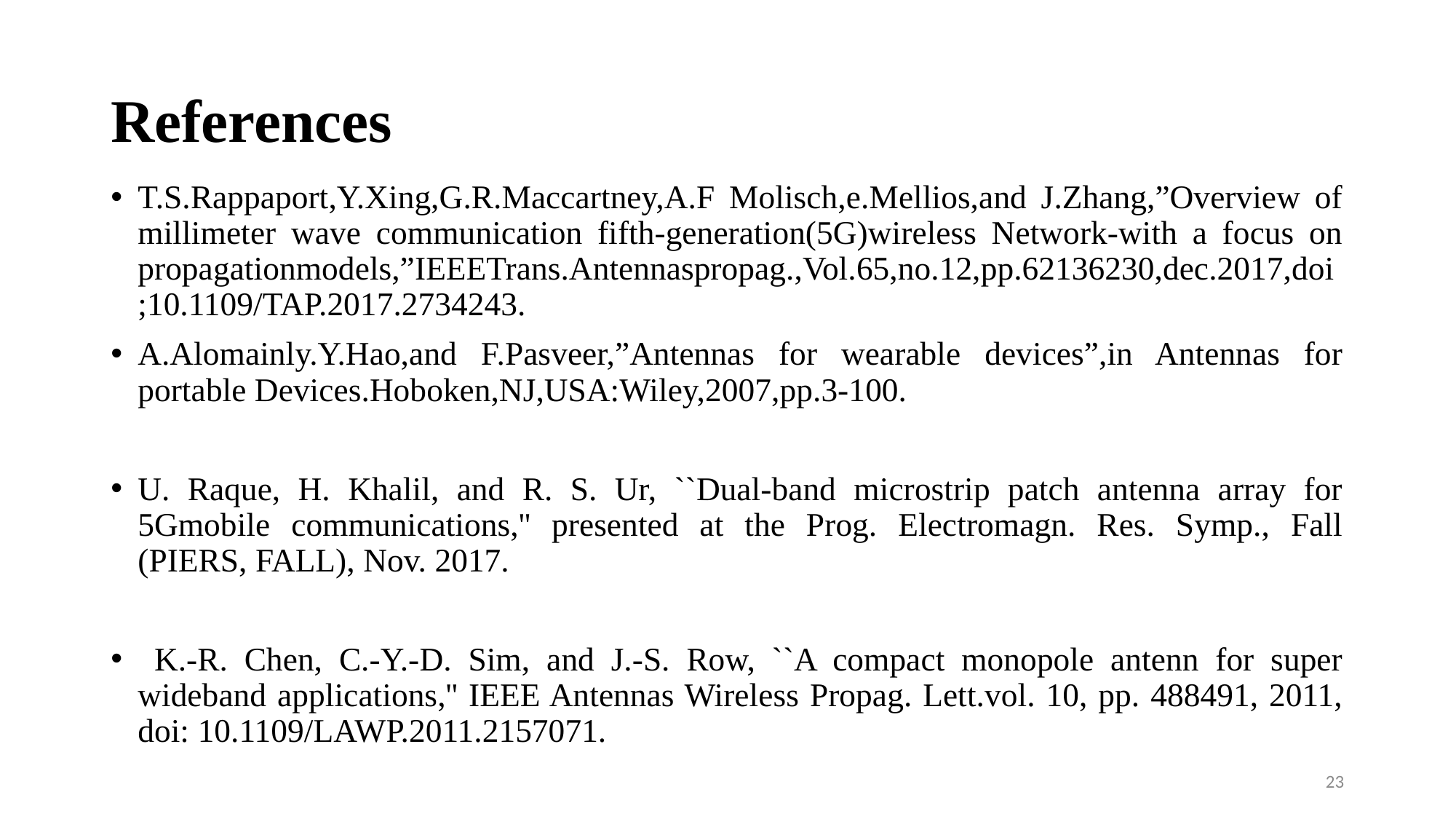

# References
T.S.Rappaport,Y.Xing,G.R.Maccartney,A.F Molisch,e.Mellios,and J.Zhang,”Overview of millimeter wave communication fifth-generation(5G)wireless Network-with a focus on propagationmodels,”IEEETrans.Antennaspropag.,Vol.65,no.12,pp.62136230,dec.2017,doi;10.1109/TAP.2017.2734243.
A.Alomainly.Y.Hao,and F.Pasveer,”Antennas for wearable devices”,in Antennas for portable Devices.Hoboken,NJ,USA:Wiley,2007,pp.3-100.

U. Raque, H. Khalil, and R. S. Ur, ``Dual-band microstrip patch antenna array for 5Gmobile communications,'' presented at the Prog. Electromagn. Res. Symp., Fall (PIERS, FALL), Nov. 2017.

 K.-R. Chen, C.-Y.-D. Sim, and J.-S. Row, ``A compact monopole antenn for super wideband applications,'' IEEE Antennas Wireless Propag. Lett.vol. 10, pp. 488491, 2011, doi: 10.1109/LAWP.2011.2157071.

23